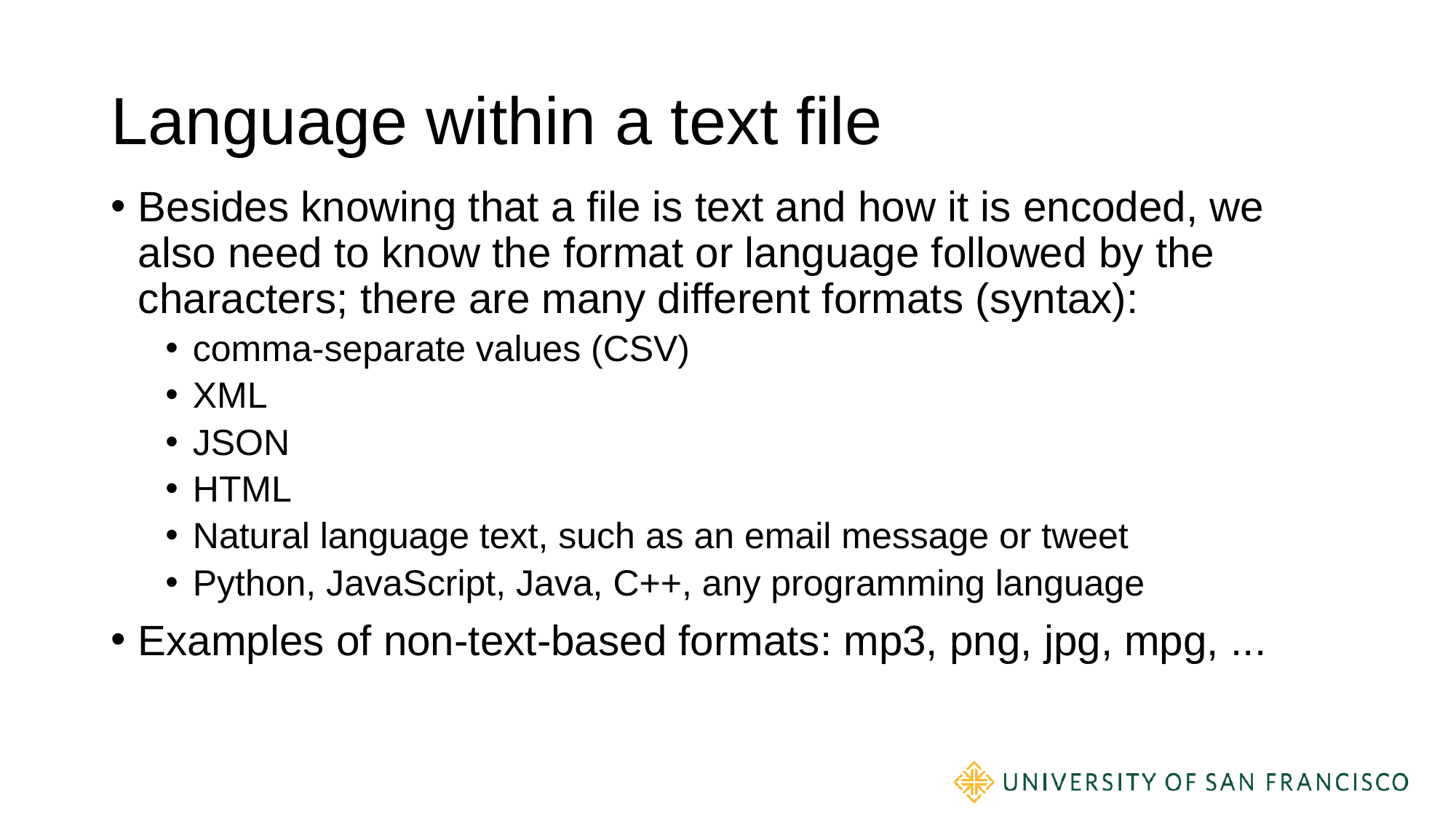

# Language within a text file
Besides knowing that a file is text and how it is encoded, we also need to know the format or language followed by the characters; there are many different formats (syntax):
comma-separate values (CSV)
XML
JSON
HTML
Natural language text, such as an email message or tweet
Python, JavaScript, Java, C++, any programming language
Examples of non-text-based formats: mp3, png, jpg, mpg, ...